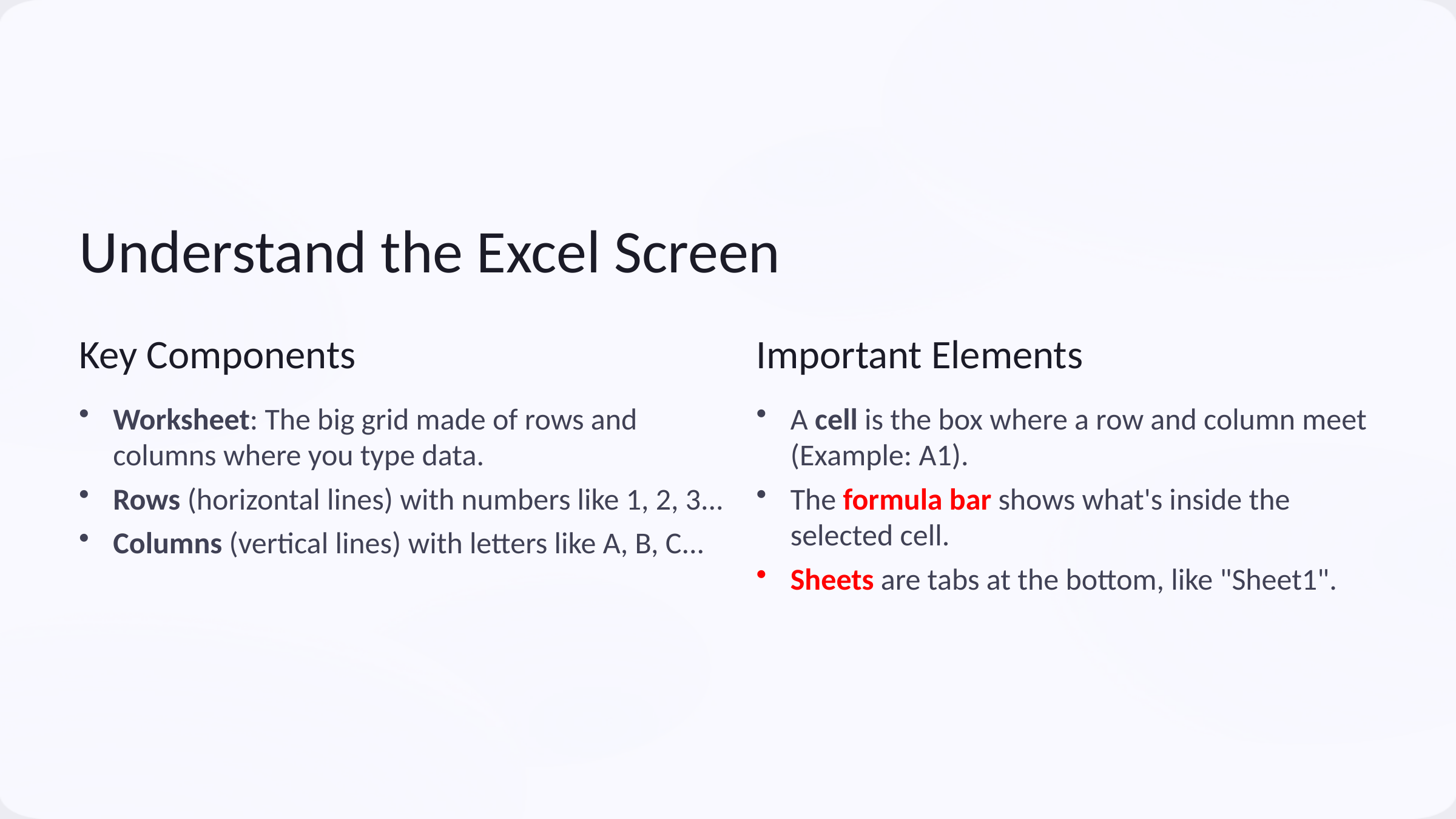

Understand the Excel Screen
Key Components
Important Elements
Worksheet: The big grid made of rows and columns where you type data.
A cell is the box where a row and column meet (Example: A1).
Rows (horizontal lines) with numbers like 1, 2, 3...
The formula bar shows what's inside the selected cell.
Columns (vertical lines) with letters like A, B, C...
Sheets are tabs at the bottom, like "Sheet1".